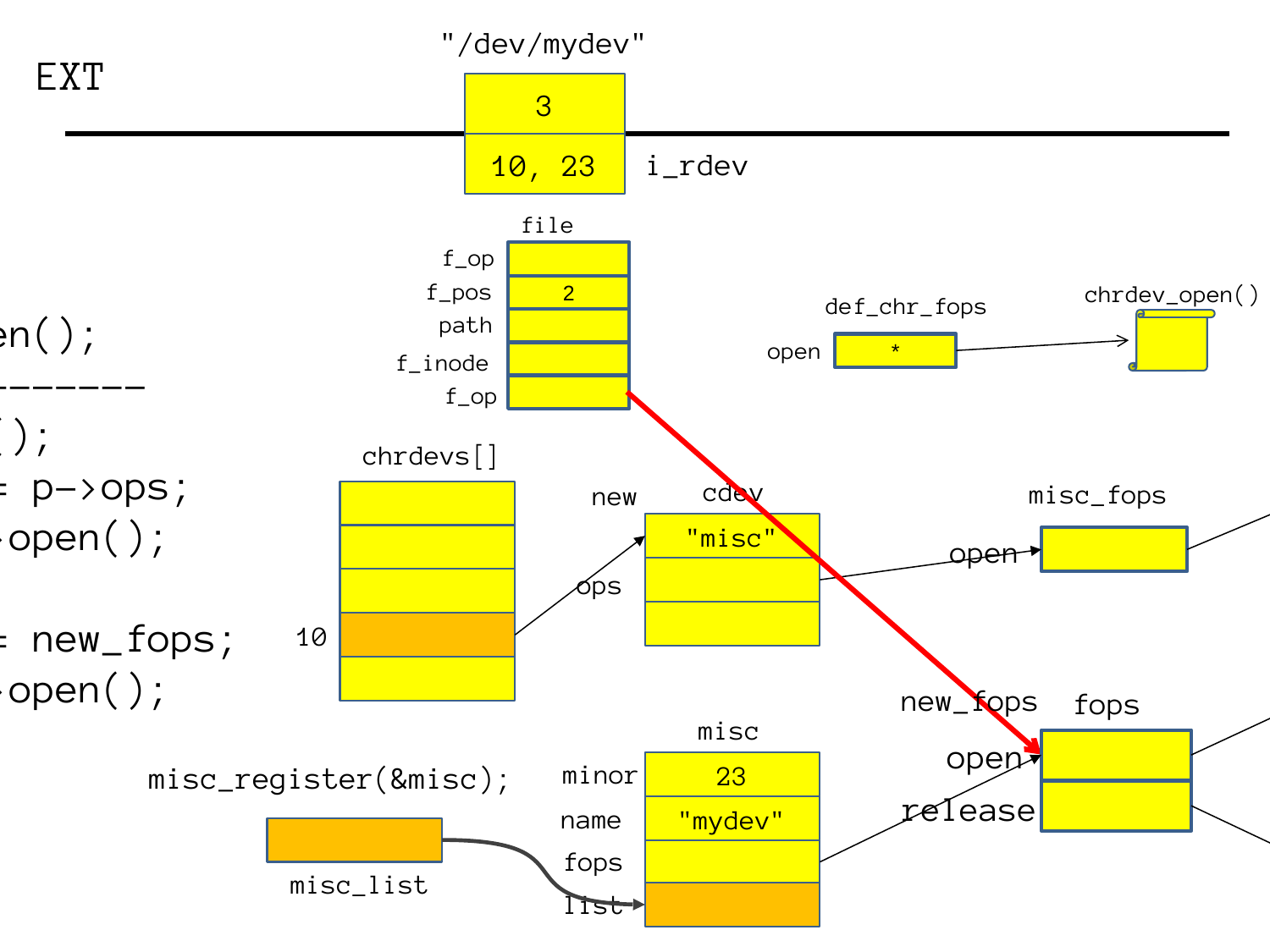

"/dev/mydev"
EXT
3
10, 23
i_rdev
sys_open();
...
f->f_op->open();
------------------
chrdev_open();
filp->f_op = p->ops;
filp->f_op->open();
misc_open();
file->f_op = new_fops;
file->f_op->open();
my_open();
file
f_op

f_pos
chrdev_open()
2
def_chr_fops
path

open
*
f_inode

f_op

misc_open
chrdevs[]
cdev

misc_fops
new

"misc"
open

ops

10

my_open

new_fops
fops
misc
open

minor
misc_register(&misc);
23
my_close
release

name
"mydev"

fops

misc_list
list